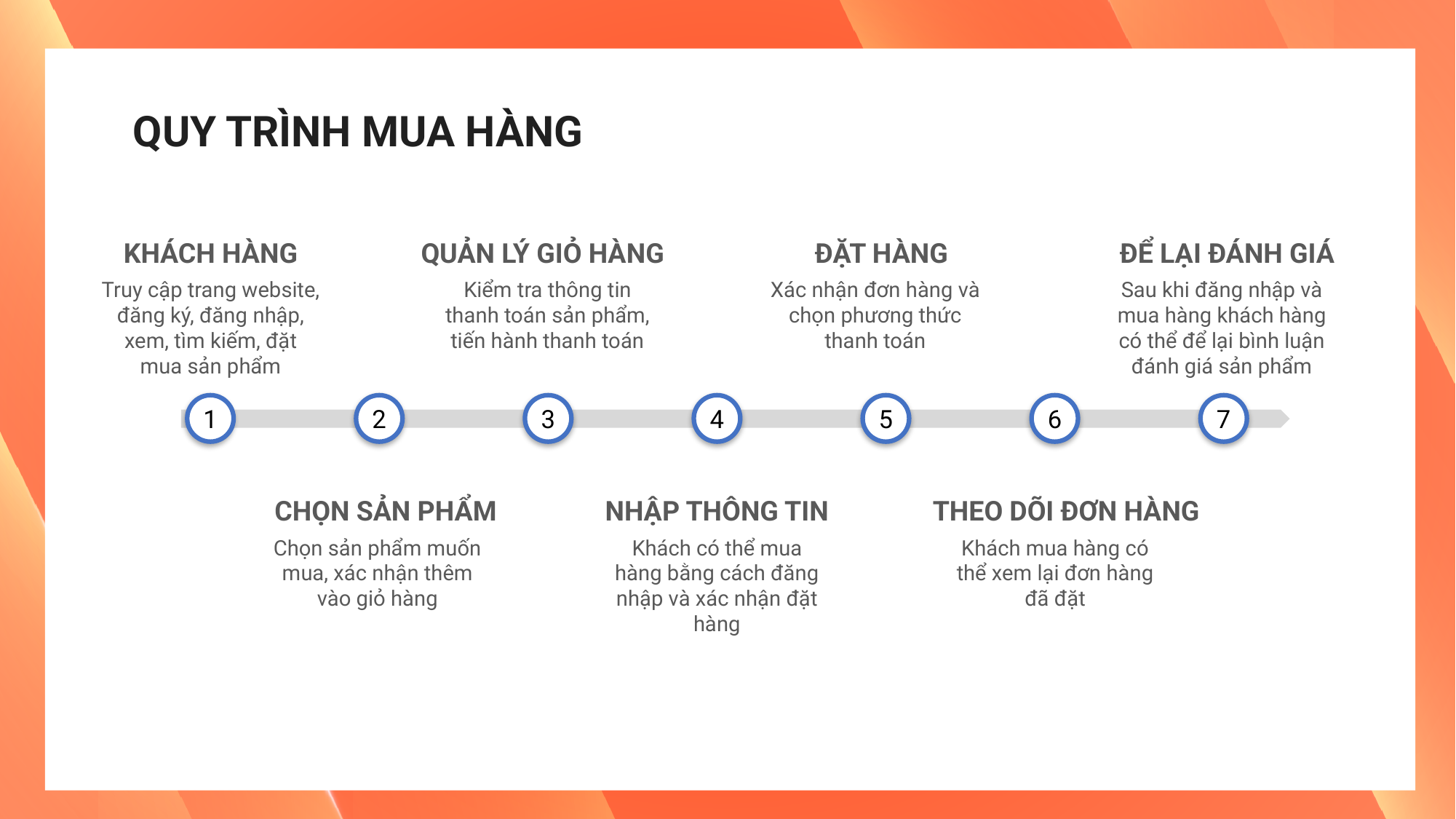

QUY TRÌNH MUA HÀNG
KHÁCH HÀNG
Truy cập trang website, đăng ký, đăng nhập, xem, tìm kiếm, đặt mua sản phẩm
QUẢN LÝ GIỎ HÀNG

Kiểm tra thông tin thanh toán sản phẩm, tiến hành thanh toán
ĐẶT HÀNG
Xác nhận đơn hàng và chọn phương thức thanh toán
ĐỂ LẠI ĐÁNH GIÁ
Sau khi đăng nhập và mua hàng khách hàng có thể để lại bình luận đánh giá sản phẩm

1
2
3
4
5
6
7

CHỌN SẢN PHẨM
Chọn sản phẩm muốn mua, xác nhận thêm vào giỏ hàng
NHẬP THÔNG TIN
Khách có thể mua hàng bằng cách đăng nhập và xác nhận đặt hàng
THEO DÕI ĐƠN HÀNG
Khách mua hàng có thể xem lại đơn hàng đã đặt